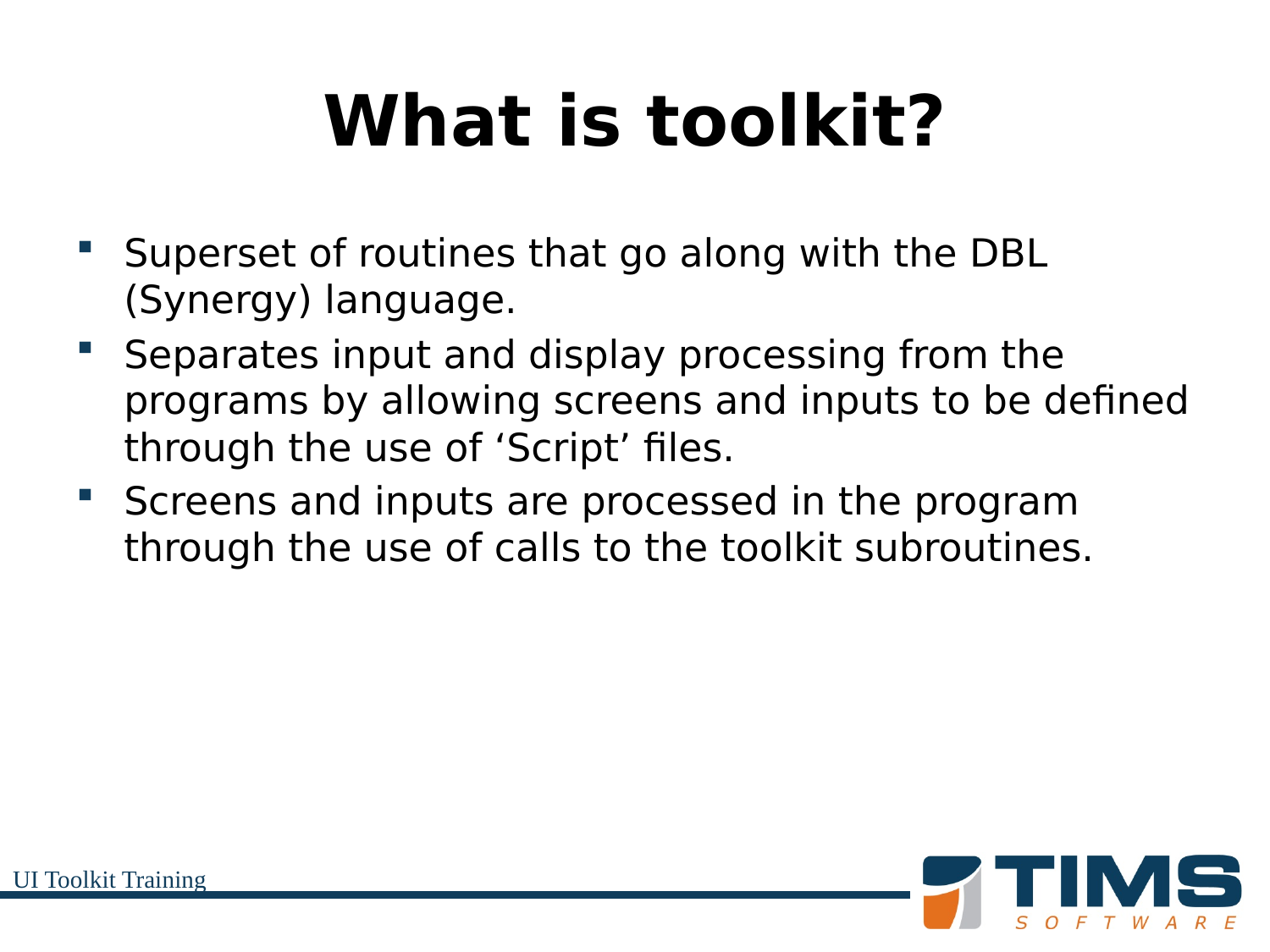

# What is toolkit?
Superset of routines that go along with the DBL (Synergy) language.
Separates input and display processing from the programs by allowing screens and inputs to be defined through the use of ‘Script’ files.
Screens and inputs are processed in the program through the use of calls to the toolkit subroutines.
UI Toolkit Training